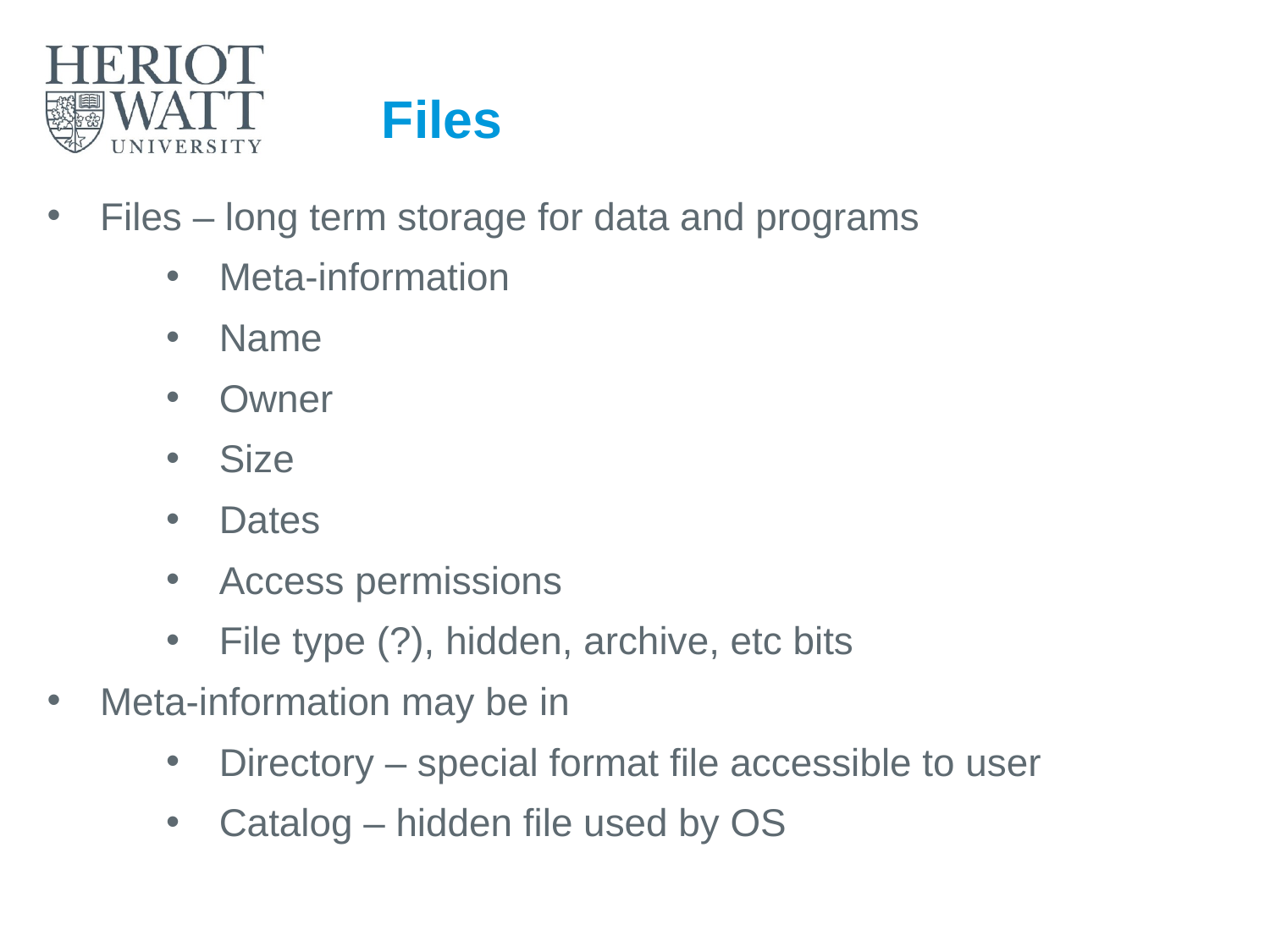

# Files
Files – long term storage for data and programs
Meta-information
Name
Owner
Size
Dates
Access permissions
File type (?), hidden, archive, etc bits
Meta-information may be in
Directory – special format file accessible to user
Catalog – hidden file used by OS